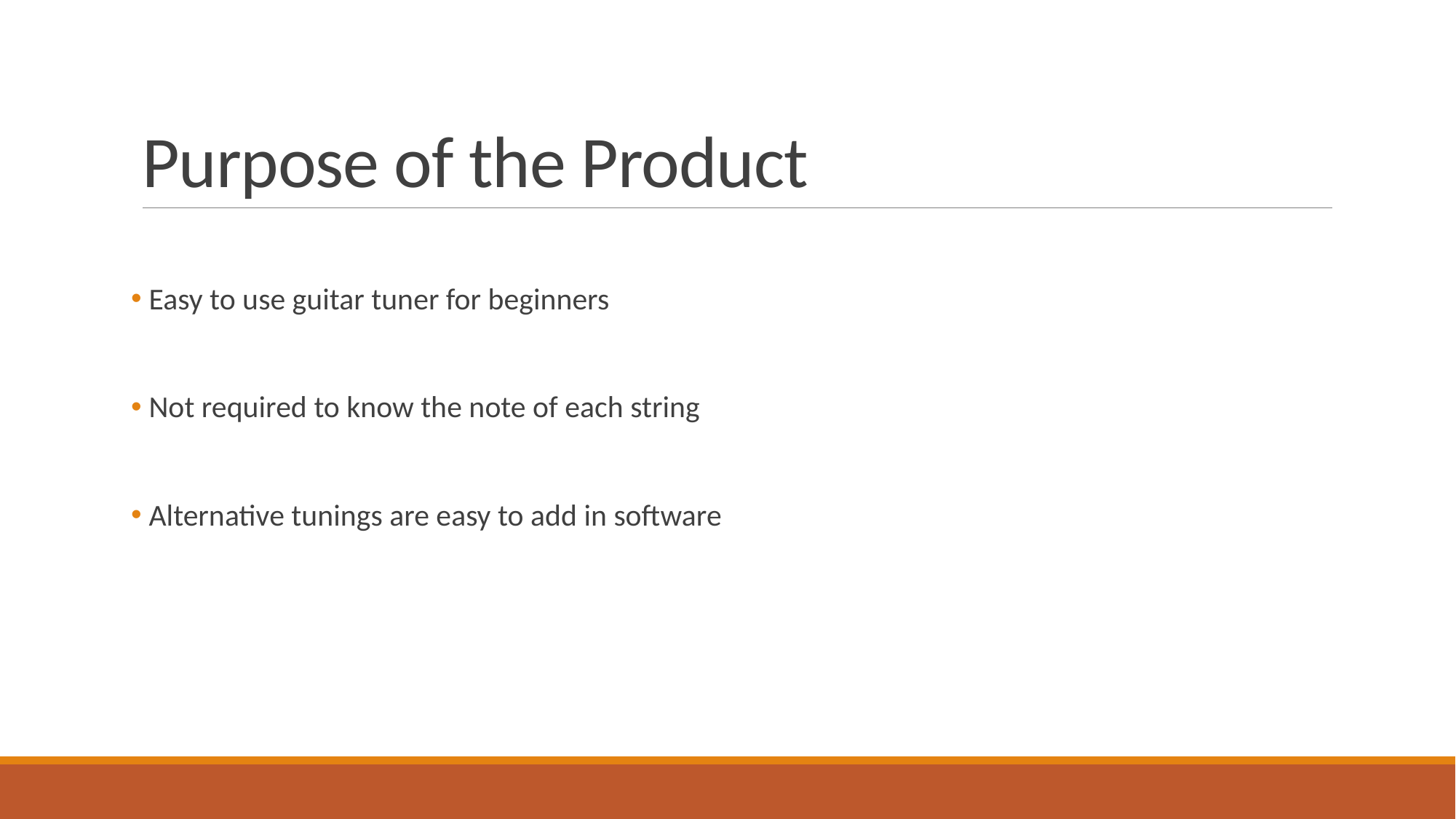

# Purpose of the Product

 Easy to use guitar tuner for beginners

 Not required to know the note of each string

 Alternative tunings are easy to add in software